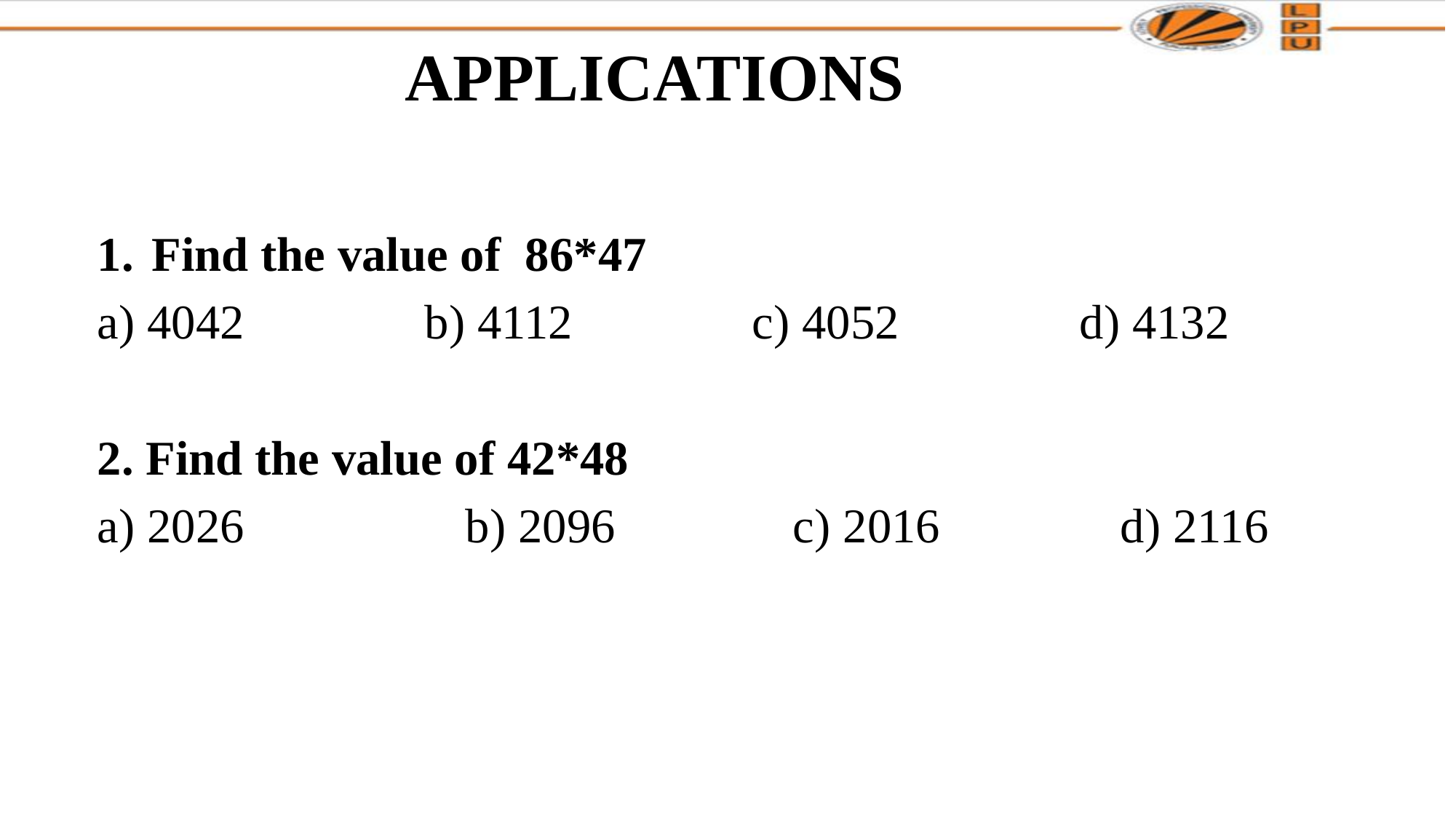

# APPLICATIONS
Find the value of  86*47
a) 4042  		b) 4112		c) 4052		d) 4132

2. Find the value of 42*48
a) 2026  		b) 2096		c) 2016		d) 2116